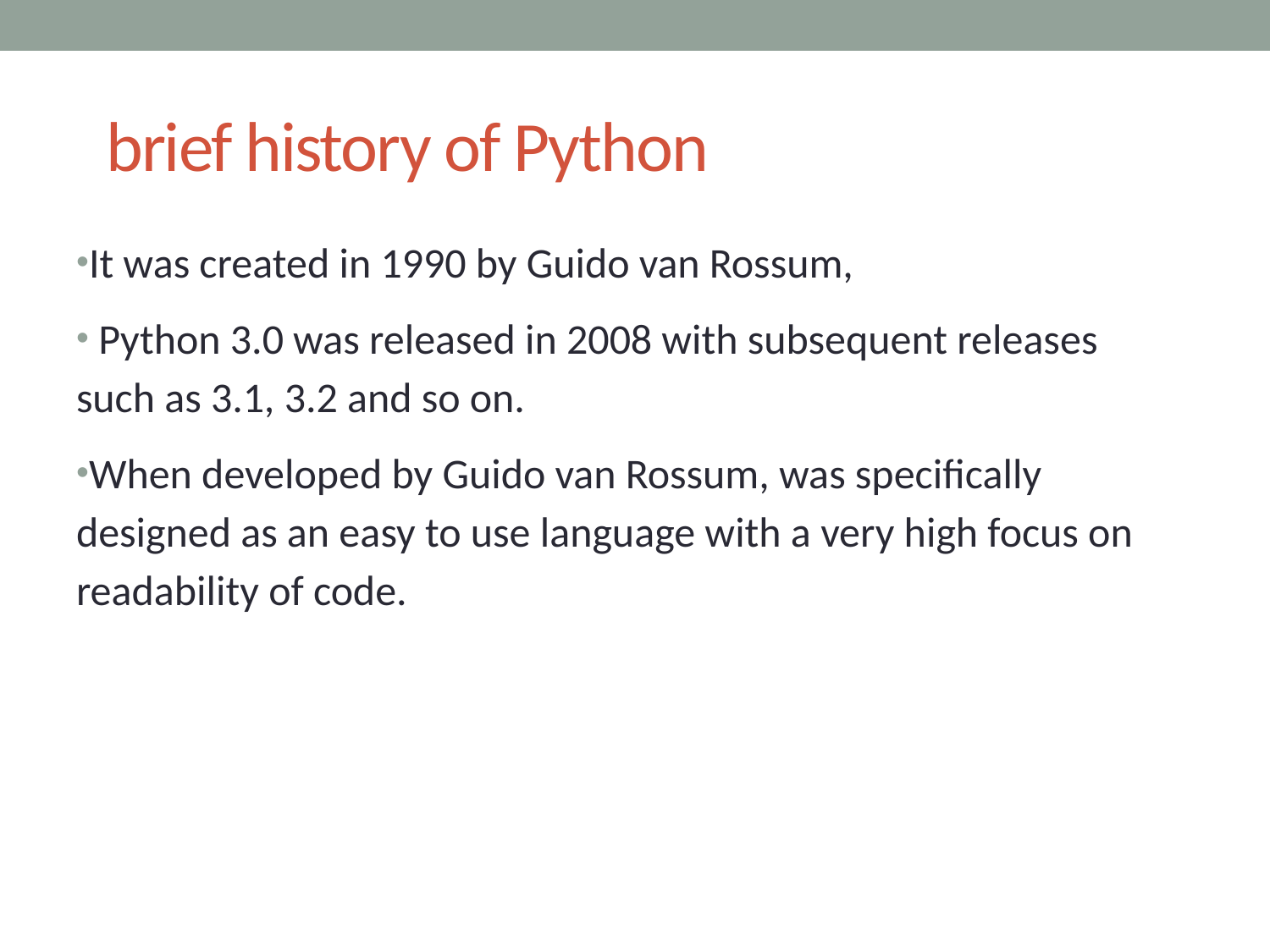

# brief history of Python
It was created in 1990 by Guido van Rossum,
 Python 3.0 was released in 2008 with subsequent releases  such as 3.1, 3.2 and so on.
When developed by Guido van Rossum, was specifically designed as an easy to use language with a very high focus on readability of code.